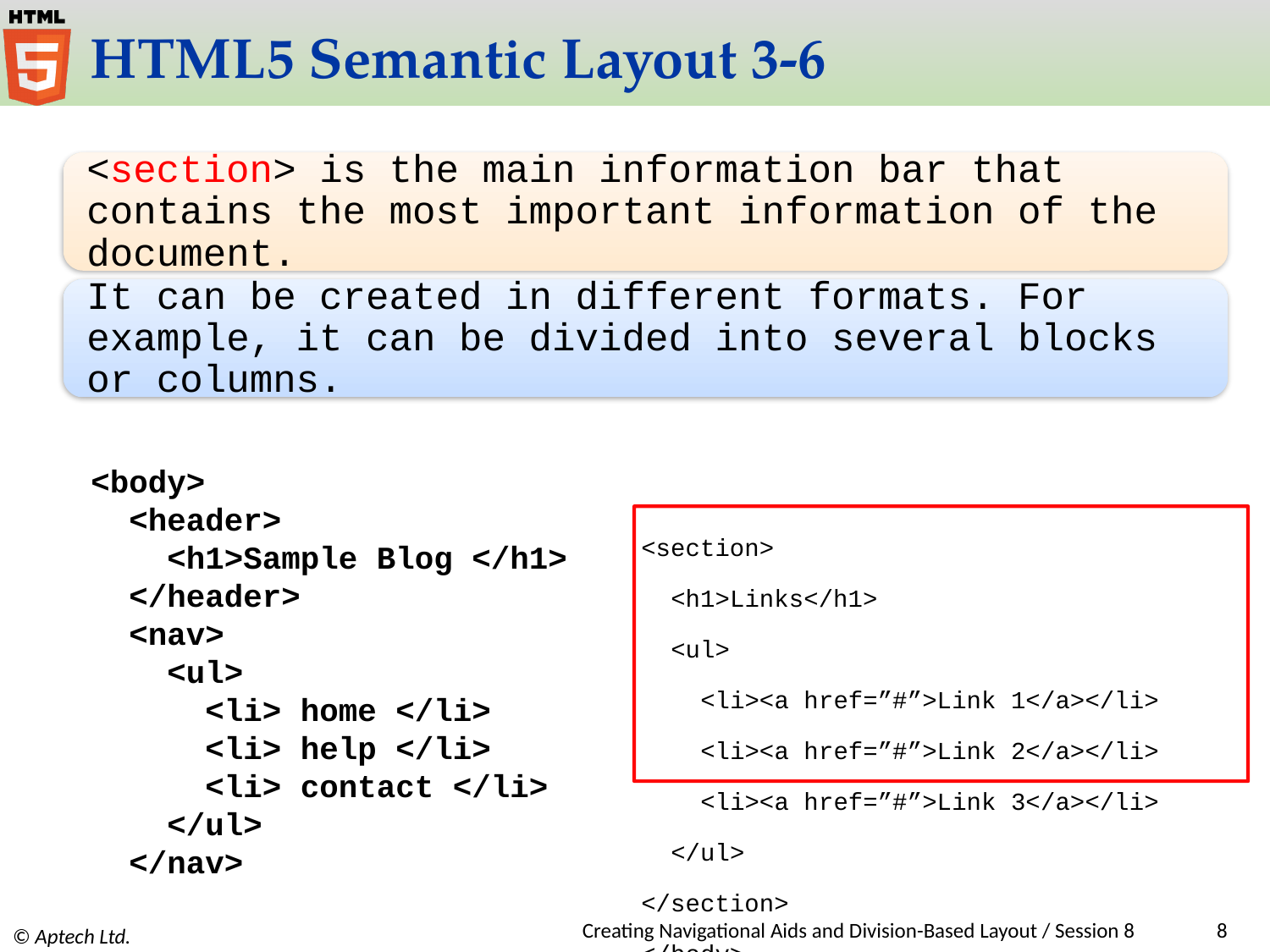

# HTML5 Semantic Layout 3-6
<section> is the main information bar that contains the most important information of the document.
It can be created in different formats. For example, it can be divided into several blocks or columns.
<body>
  <header>
    <h1>Sample Blog </h1>
  </header>
  <nav>
    <ul>
      <li> home </li>
      <li> help </li>
      <li> contact </li>
    </ul>
  </nav>

<section>
  <h1>Links</h1>
  <ul>
    <li><a href=”#”>Link 1</a></li>
    <li><a href=”#”>Link 2</a></li>
    <li><a href=”#”>Link 3</a></li>
  </ul>
</section>
</body>
Creating Navigational Aids and Division-Based Layout / Session 8
8